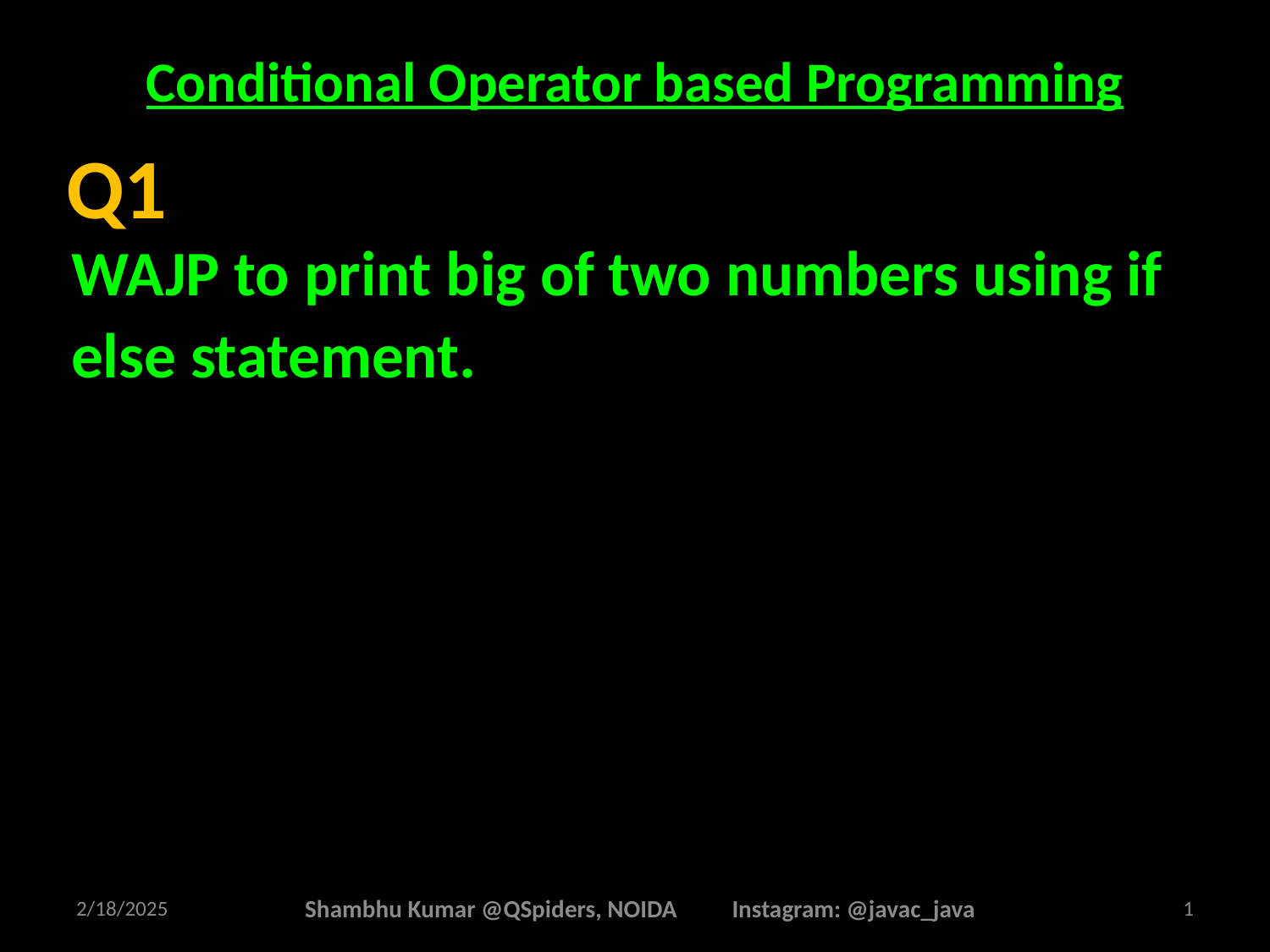

# Conditional Operator based Programming

WAJP to print big of two numbers using if else statement.
Q1
2/18/2025
Shambhu Kumar @QSpiders, NOIDA          Instagram: @javac_java
1